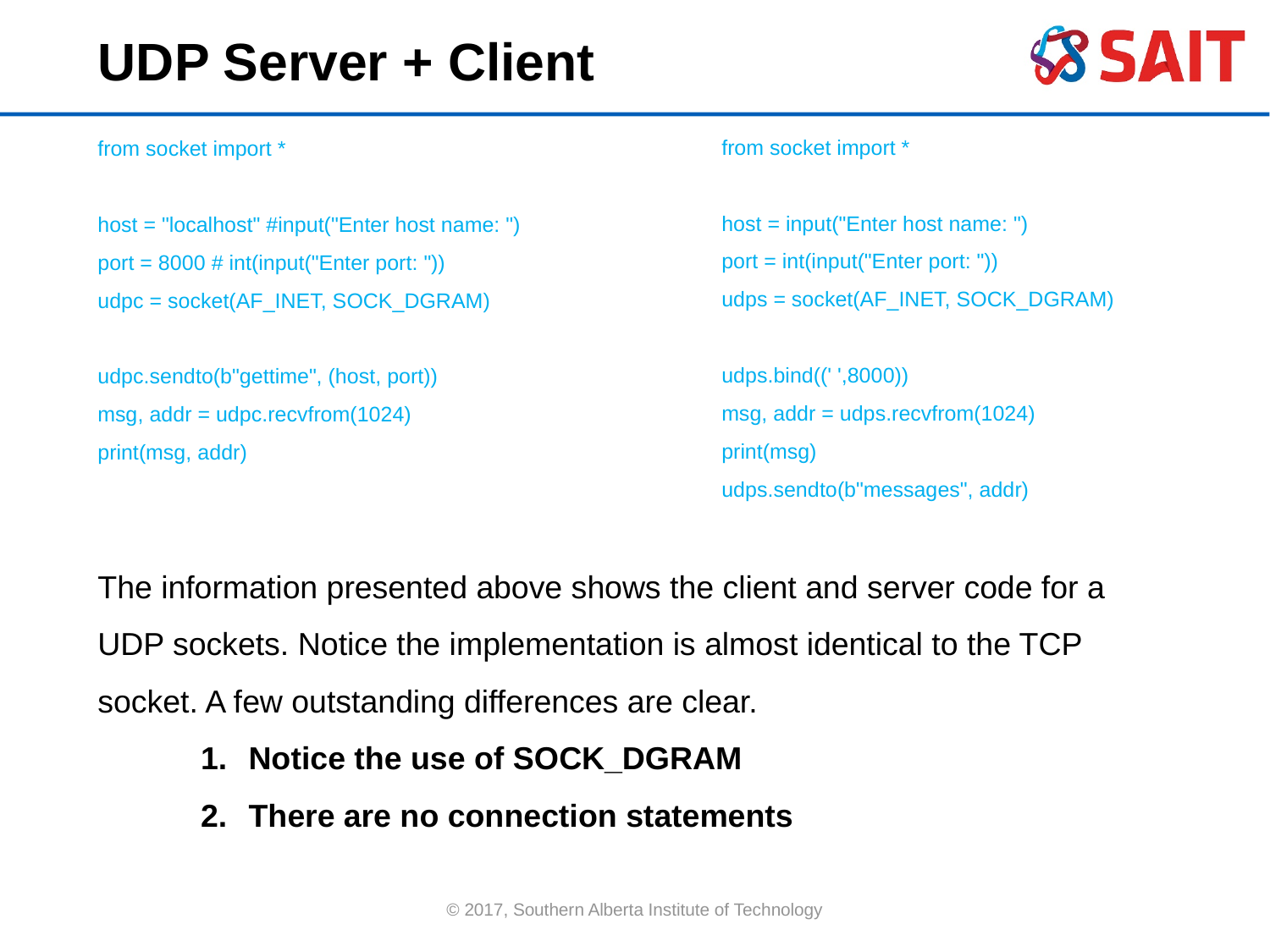

UDP Server + Client
from socket import *

host = input("Enter host name: ")
port = int(input("Enter port: "))
udps = socket(AF_INET, SOCK_DGRAM)

udps.bind((' ',8000))
msg, addr = udps.recvfrom(1024)
print(msg)
udps.sendto(b"messages", addr)
from socket import *

host = "localhost" #input("Enter host name: ")
port = 8000 # int(input("Enter port: "))
udpc = socket(AF_INET, SOCK_DGRAM)

udpc.sendto(b"gettime", (host, port))
msg, addr = udpc.recvfrom(1024)
print(msg, addr)
The information presented above shows the client and server code for a UDP sockets. Notice the implementation is almost identical to the TCP socket. A few outstanding differences are clear.
Notice the use of SOCK_DGRAM
There are no connection statements